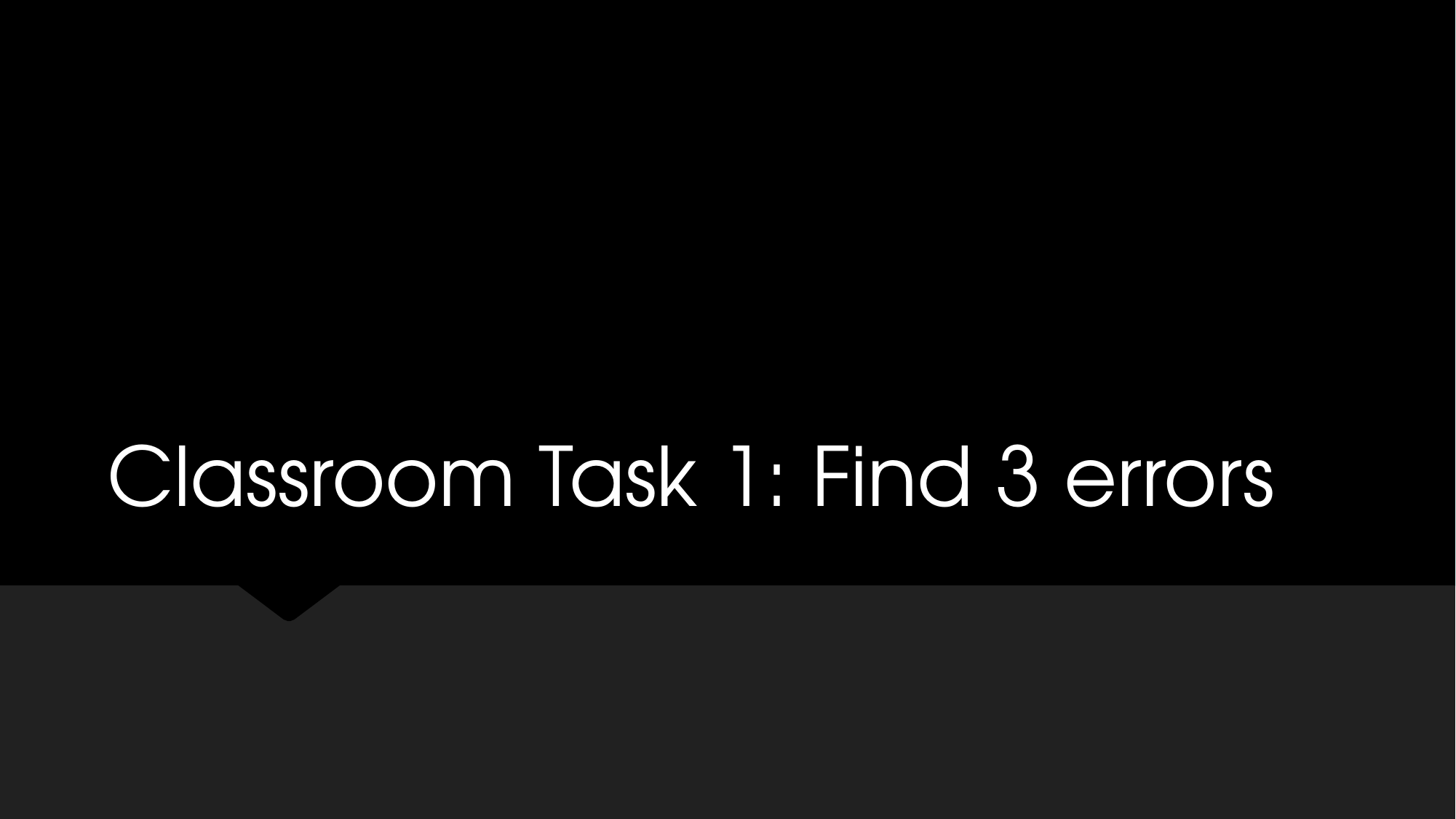

# Classroom Task 1: Find 3 errors